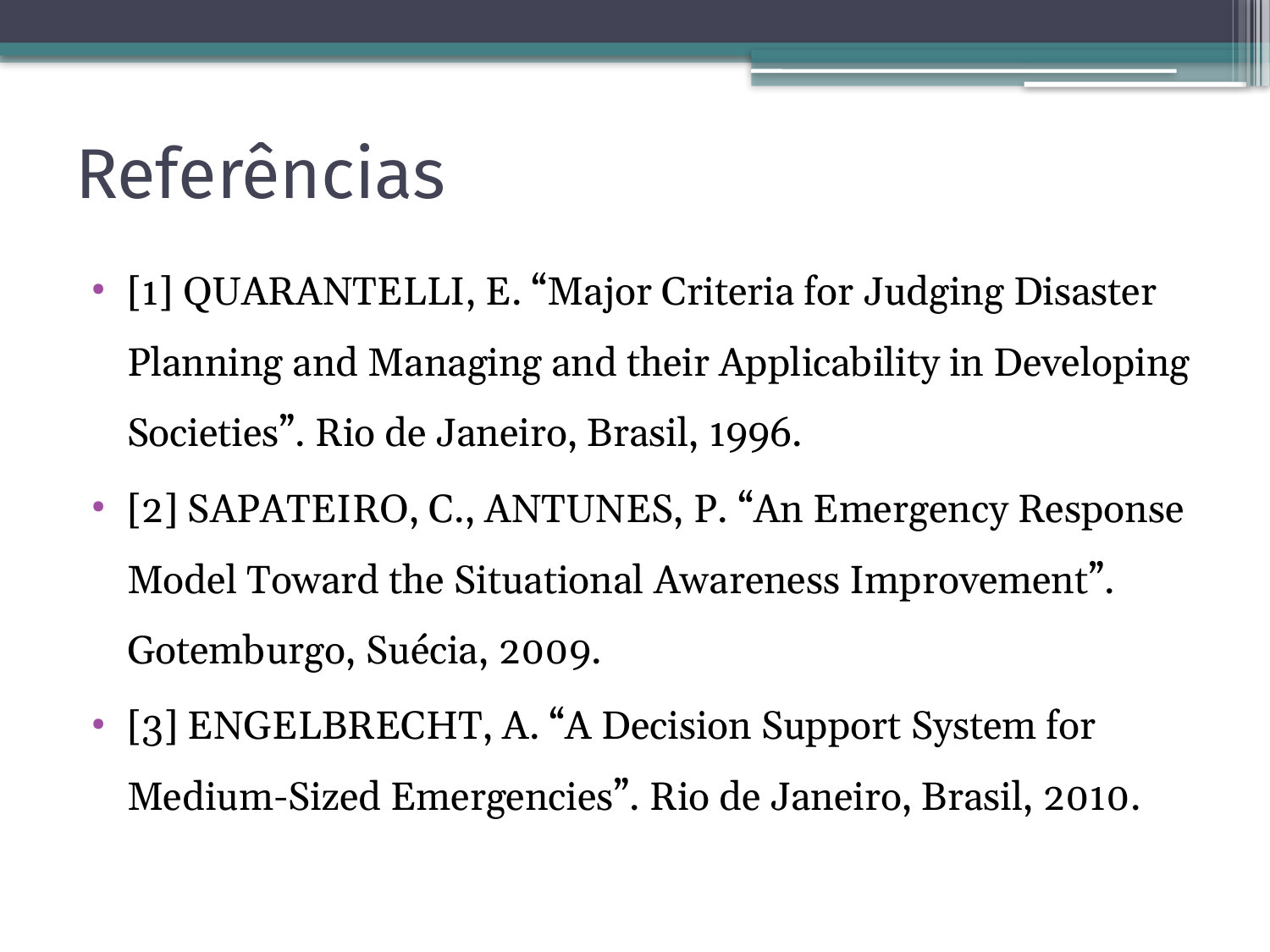

# Referências
[1] QUARANTELLI, E. “Major Criteria for Judging Disaster Planning and Managing and their Applicability in Developing Societies”. Rio de Janeiro, Brasil, 1996.
[2] SAPATEIRO, C., ANTUNES, P. “An Emergency Response Model Toward the Situational Awareness Improvement”. Gotemburgo, Suécia, 2009.
[3] ENGELBRECHT, A. “A Decision Support System for Medium-Sized Emergencies”. Rio de Janeiro, Brasil, 2010.